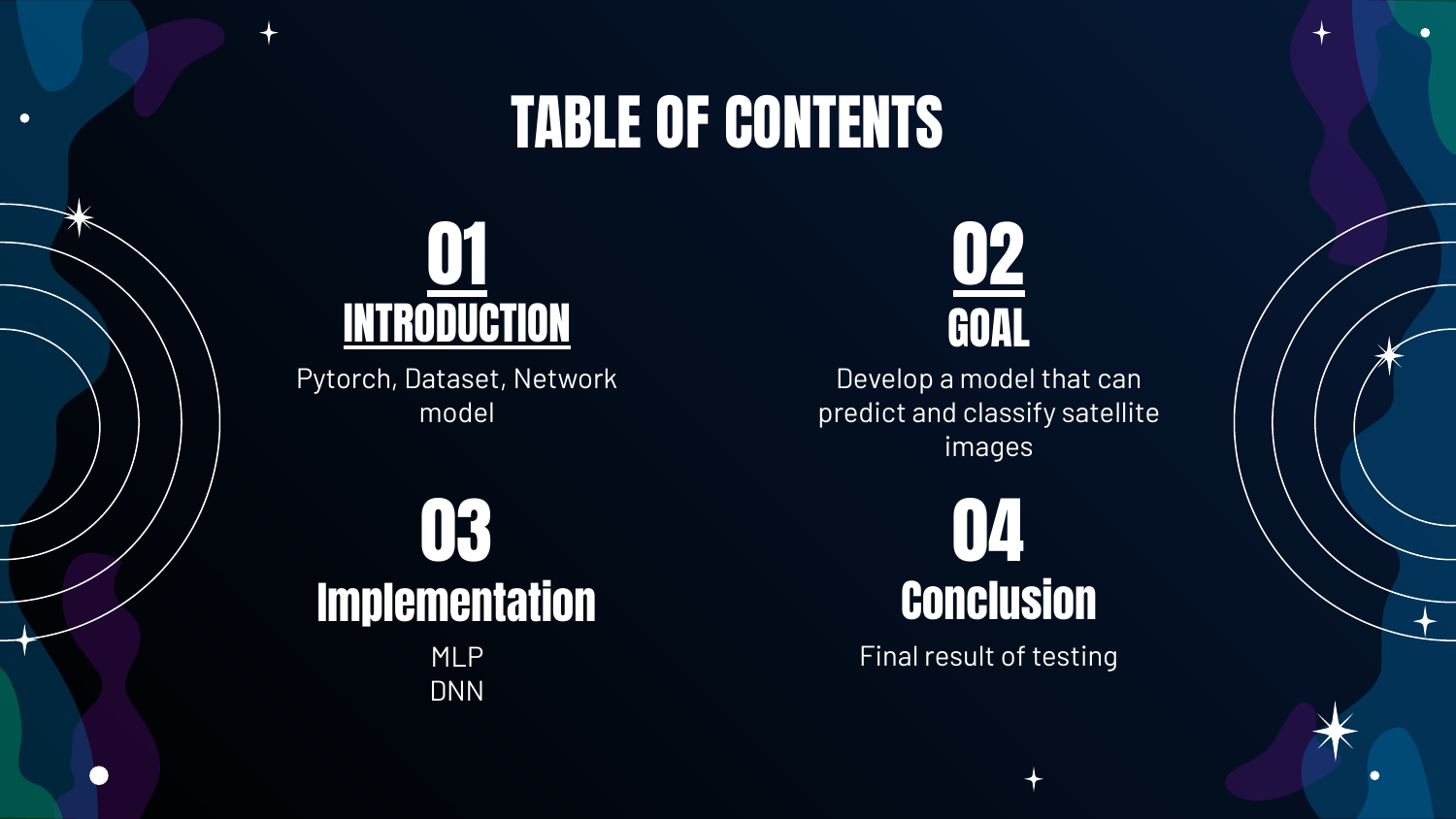

# TABLE OF CONTENTS
01
02
INTRODUCTION
GOAL
Pytorch, Dataset, Network model
Develop a model that can predict and classify satellite images
03
04
Conclusion
Implementation
Final result of testing
MLP
DNN